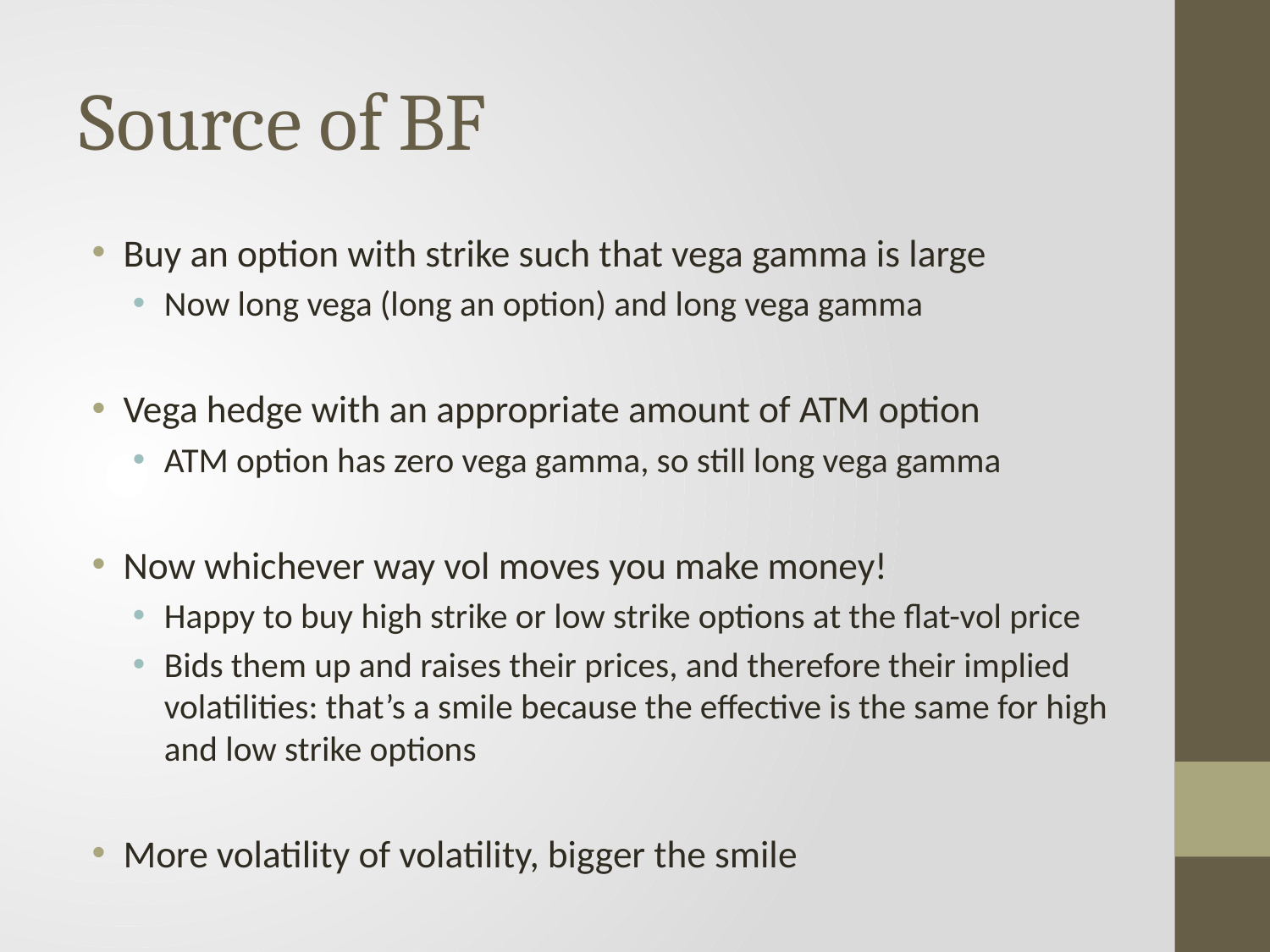

# Source of BF
Buy an option with strike such that vega gamma is large
Now long vega (long an option) and long vega gamma

Vega hedge with an appropriate amount of ATM option
ATM option has zero vega gamma, so still long vega gamma

Now whichever way vol moves you make money!
Happy to buy high strike or low strike options at the flat-vol price
Bids them up and raises their prices, and therefore their implied volatilities: that’s a smile because the effective is the same for high and low strike options

More volatility of volatility, bigger the smile